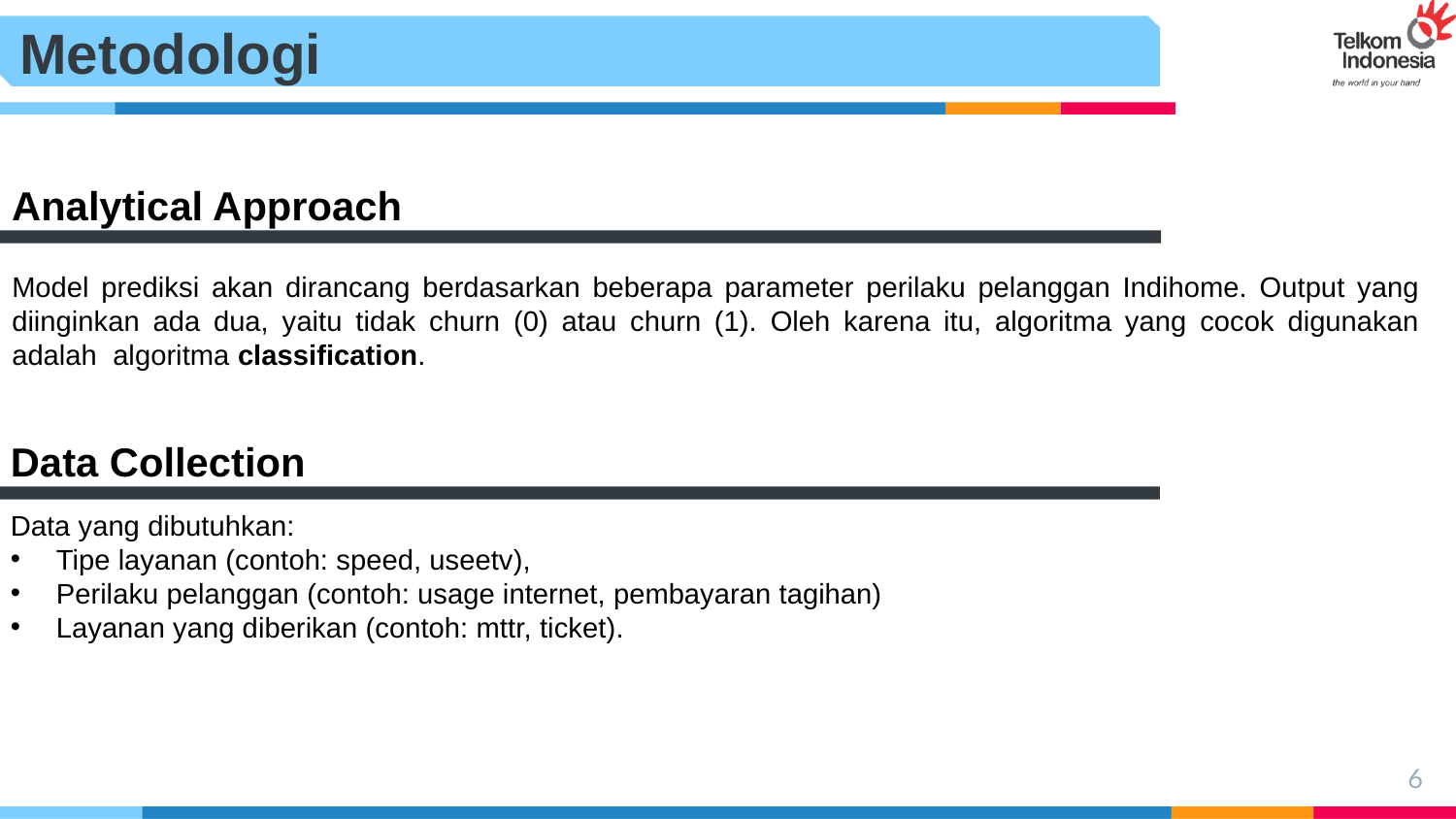

Metodologi

Analytical Approach

Model prediksi akan dirancang berdasarkan beberapa parameter perilaku pelanggan Indihome. Output yang diinginkan ada dua, yaitu tidak churn (0) atau churn (1). Oleh karena itu, algoritma yang cocok digunakan adalah  algoritma classification.
Data Collection

Data yang dibutuhkan:
Tipe layanan (contoh: speed, useetv),
Perilaku pelanggan (contoh: usage internet, pembayaran tagihan)
Layanan yang diberikan (contoh: mttr, ticket).
6